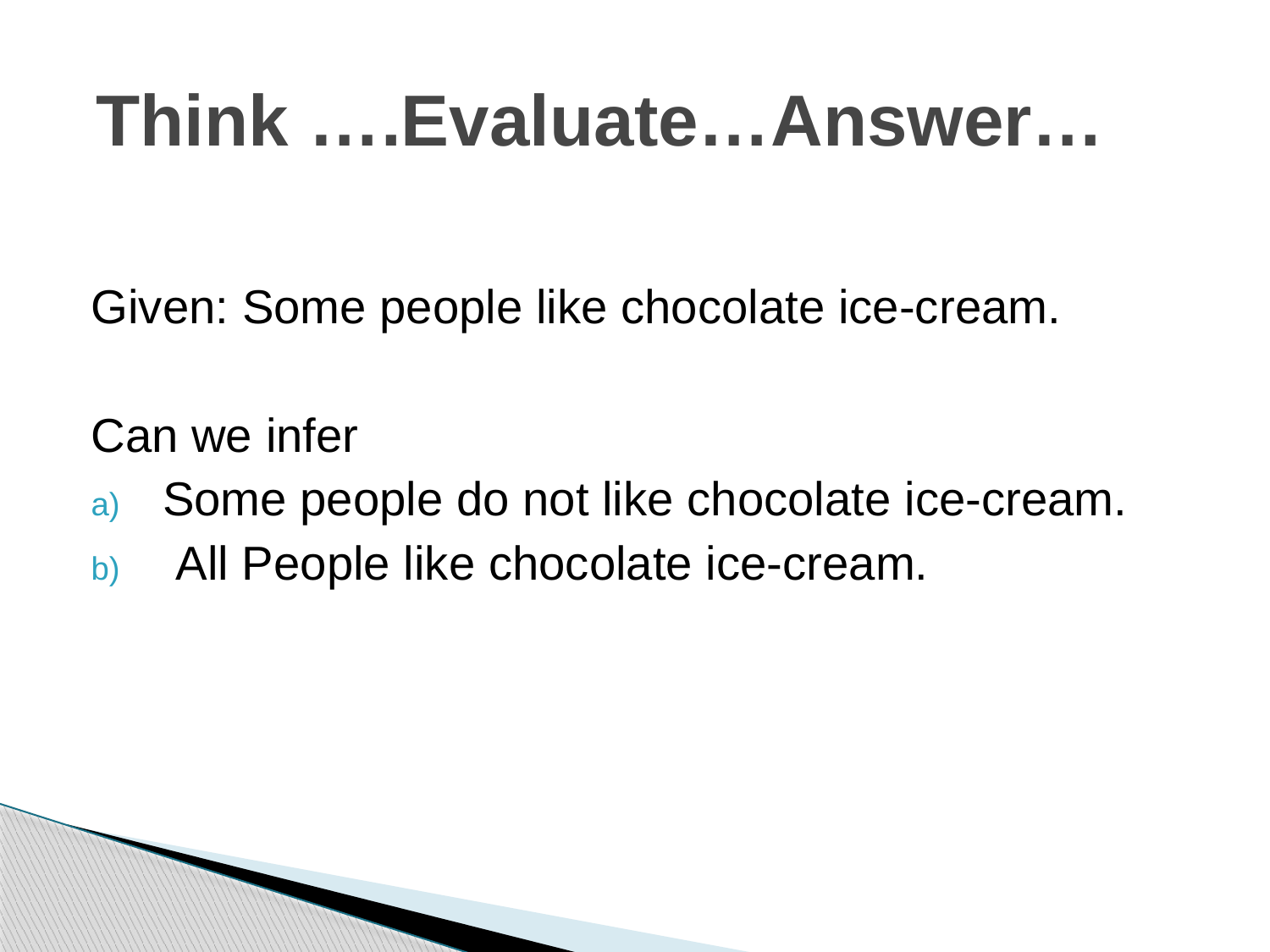

# Think ….Evaluate…Answer…

Given: Some people like chocolate ice-cream.

Can we infer
Some people do not like chocolate ice-cream.
 All People like chocolate ice-cream.